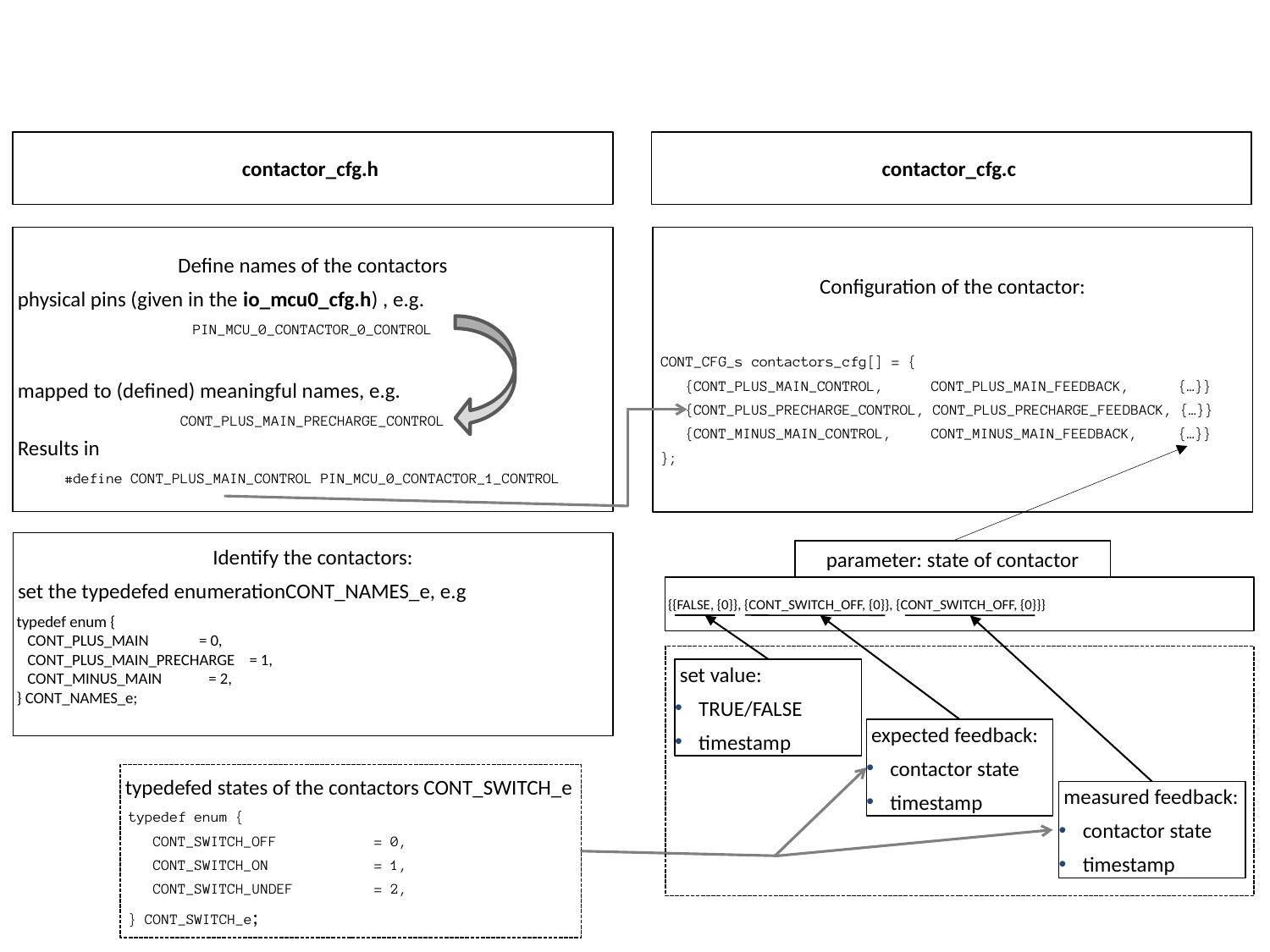

contactor_cfg.h
contactor_cfg.c
Define names of the contactors
 physical pins (given in the io_mcu0_cfg.h) , e.g.
PIN_MCU_0_CONTACTOR_0_CONTROL

 mapped to (defined) meaningful names, e.g.
CONT_PLUS_MAIN_PRECHARGE_CONTROL
 Results in
#define CONT_PLUS_MAIN_CONTROL PIN_MCU_0_CONTACTOR_1_CONTROL

Configuration of the contactor:

 CONT_CFG_s contactors_cfg[] = {
    {CONT_PLUS_MAIN_CONTROL,	   CONT_PLUS_MAIN_FEEDBACK,      {…}}
    {CONT_PLUS_PRECHARGE_CONTROL, CONT_PLUS_PRECHARGE_FEEDBACK, {…}}
    {CONT_MINUS_MAIN_CONTROL,	   CONT_MINUS_MAIN_FEEDBACK,     {…}}
 };
Identify the contactors:
 set the typedefed enumerationCONT_NAMES_e, e.g
 typedef enum {
    CONT_PLUS_MAIN              = 0,
    CONT_PLUS_MAIN_PRECHARGE    = 1,
    CONT_MINUS_MAIN             = 2,
 } CONT_NAMES_e;

parameter: state of contactor
 {{FALSE, {0}}, {CONT_SWITCH_OFF, {0}}, {CONT_SWITCH_OFF, {0}}}

 set value:
TRUE/FALSE
timestamp
 expected feedback:
contactor state
timestamp
 measured feedback:
contactor state
timestamp
 typedefed states of the contactors CONT_SWITCH_e
 typedef enum {
    CONT_SWITCH_OFF	= 0,
    CONT_SWITCH_ON	= 1,
    CONT_SWITCH_UNDEF	= 2,
 } CONT_SWITCH_e;